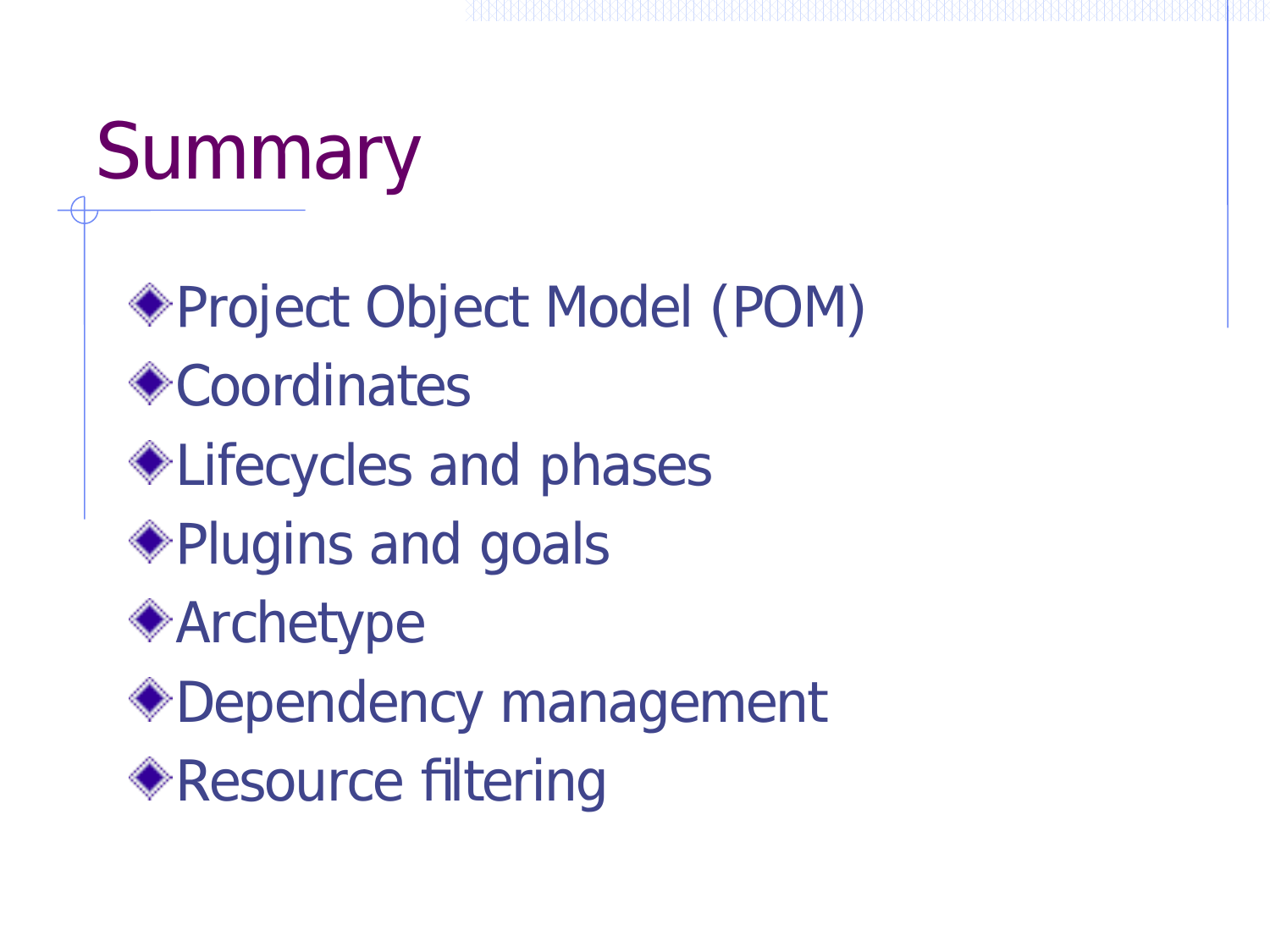

# Summary
Project Object Model (POM)
Coordinates
Lifecycles and phases
Plugins and goals
Archetype
Dependency management
Resource filtering